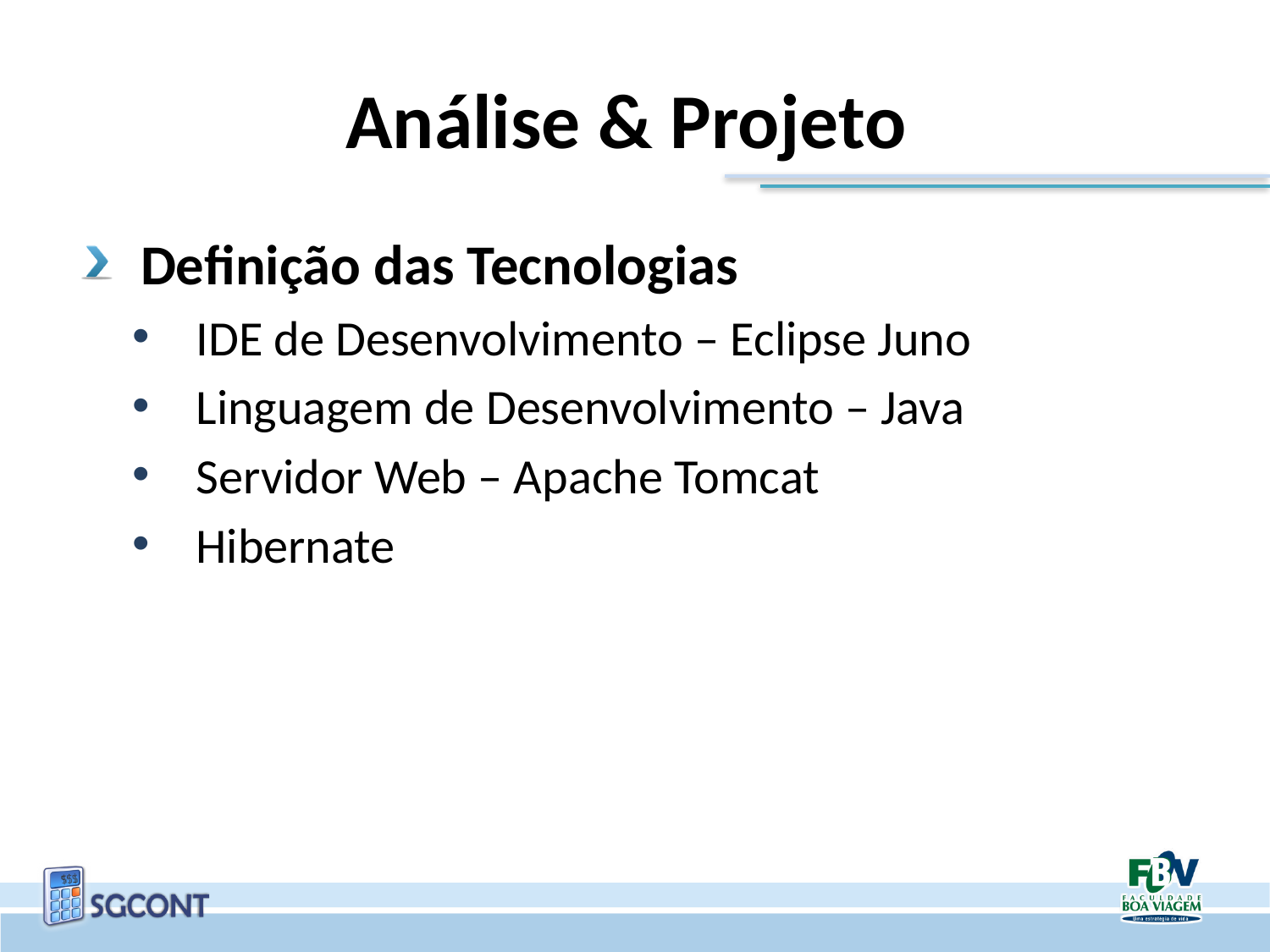

# Análise & Projeto
Definição das Tecnologias
IDE de Desenvolvimento – Eclipse Juno
Linguagem de Desenvolvimento – Java
Servidor Web – Apache Tomcat
Hibernate